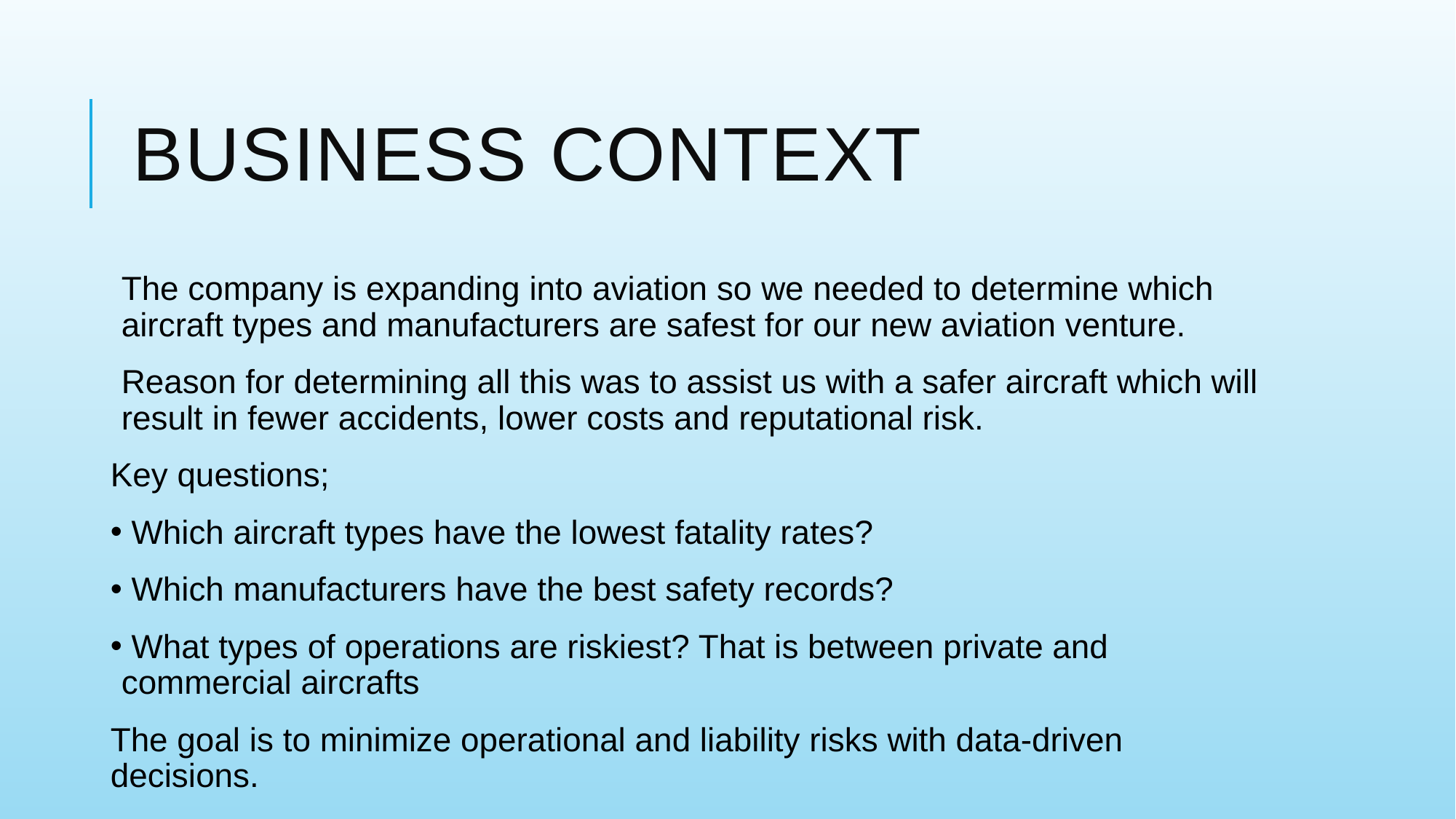

# BUSINESS CONTEXT
The company is expanding into aviation so we needed to determine which aircraft types and manufacturers are safest for our new aviation venture.
Reason for determining all this was to assist us with a safer aircraft which will result in fewer accidents, lower costs and reputational risk.
Key questions;
 Which aircraft types have the lowest fatality rates?
 Which manufacturers have the best safety records?
 What types of operations are riskiest? That is between private and commercial aircrafts
The goal is to minimize operational and liability risks with data-driven decisions.